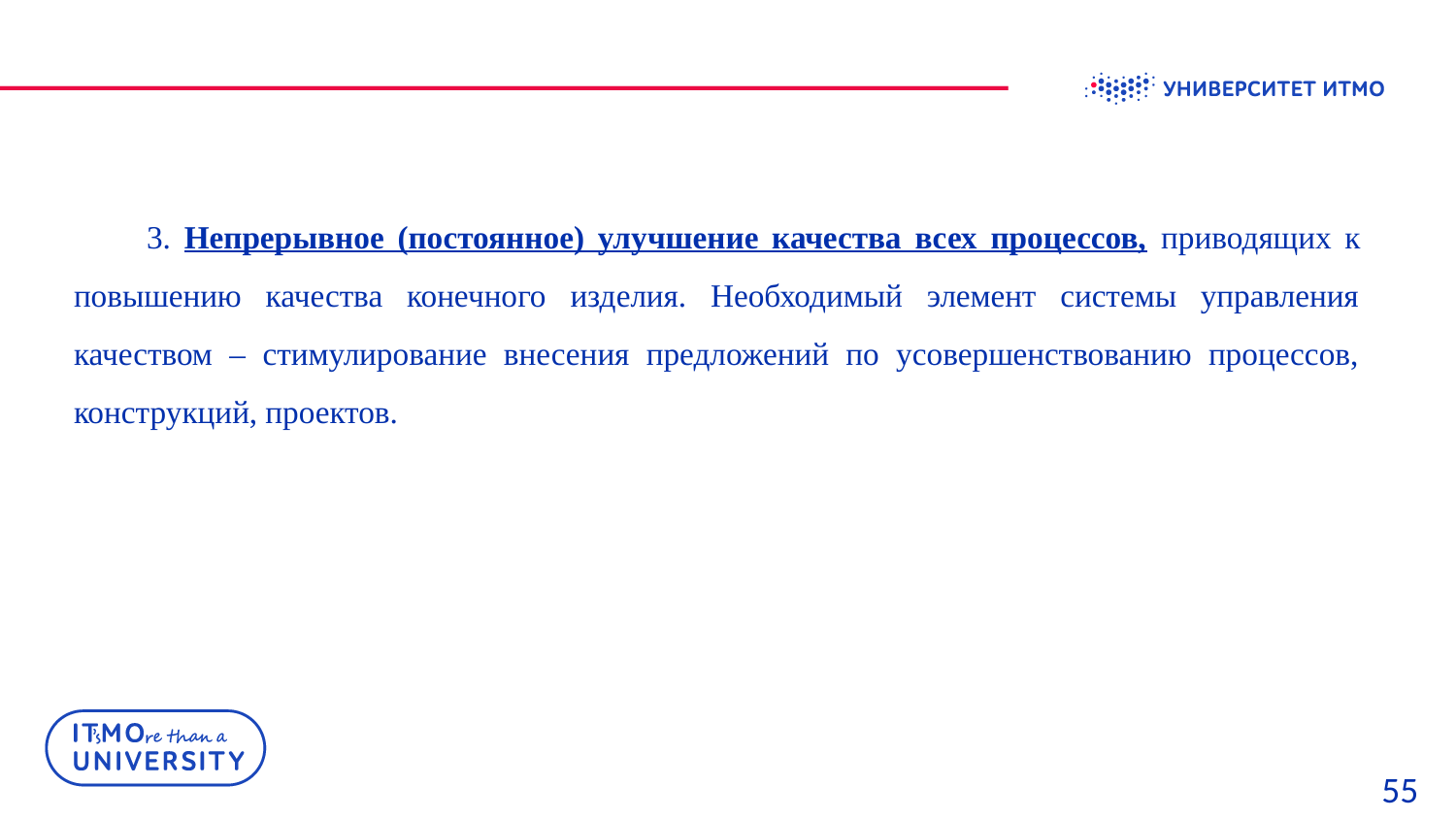

3. Непрерывное (постоянное) улучшение качества всех процессов, приводящих к повышению качества конечного изделия. Необходимый элемент системы управления качеством – стимулирование внесения предложений по усовершенствованию процессов, конструкций, проектов.

55